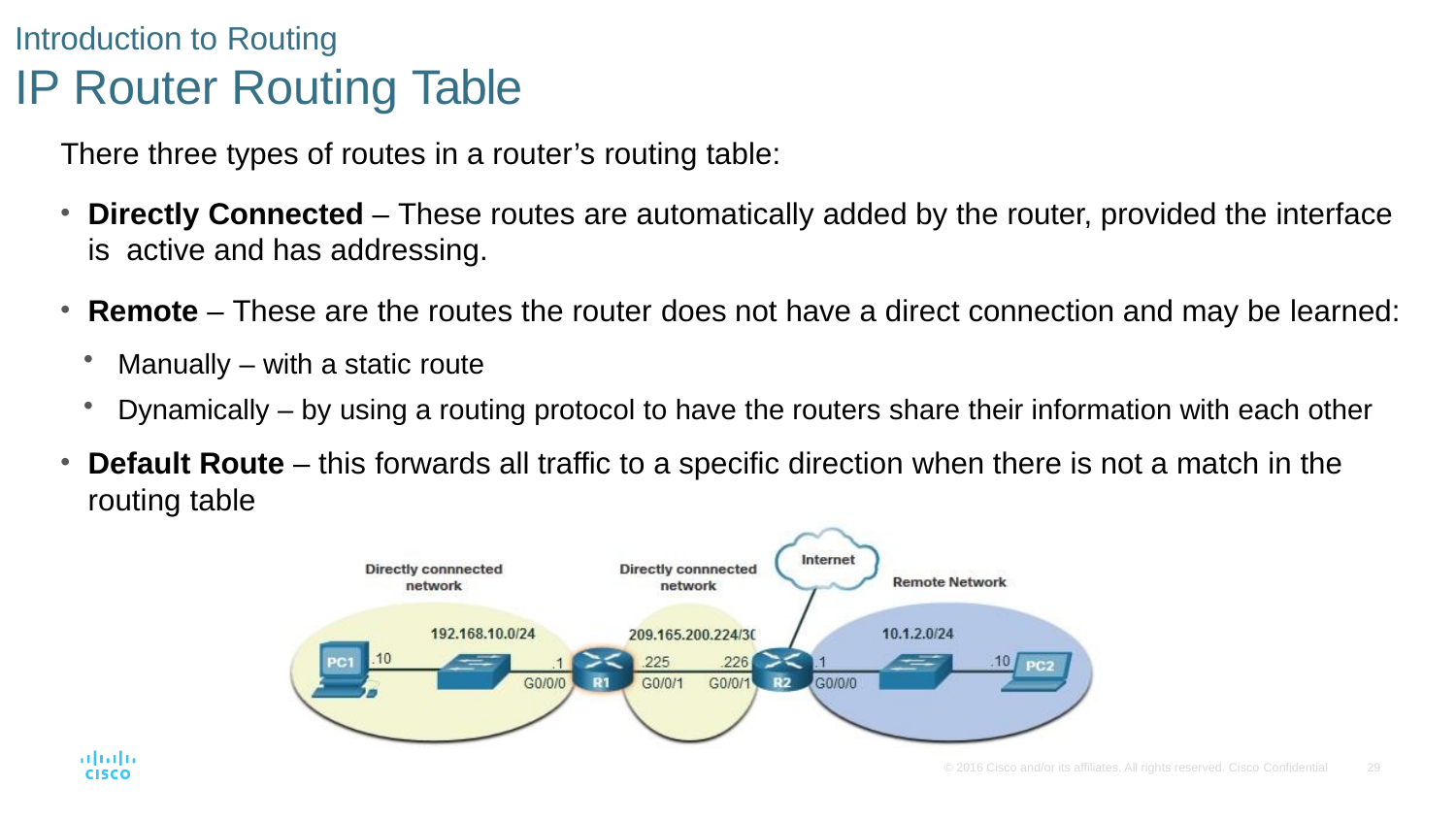

# Introduction to Routing
IP Router Routing Table
There three types of routes in a router’s routing table:
Directly Connected – These routes are automatically added by the router, provided the interface is  active and has addressing.
Remote – These are the routes the router does not have a direct connection and may be learned:
Manually – with a static route
Dynamically – by using a routing protocol to have the routers share their information with each other
Default Route – this forwards all traffic to a specific direction when there is not a match in the
routing table

© 2016 Cisco and/or its affiliates. All rights reserved. Cisco Confidential
29